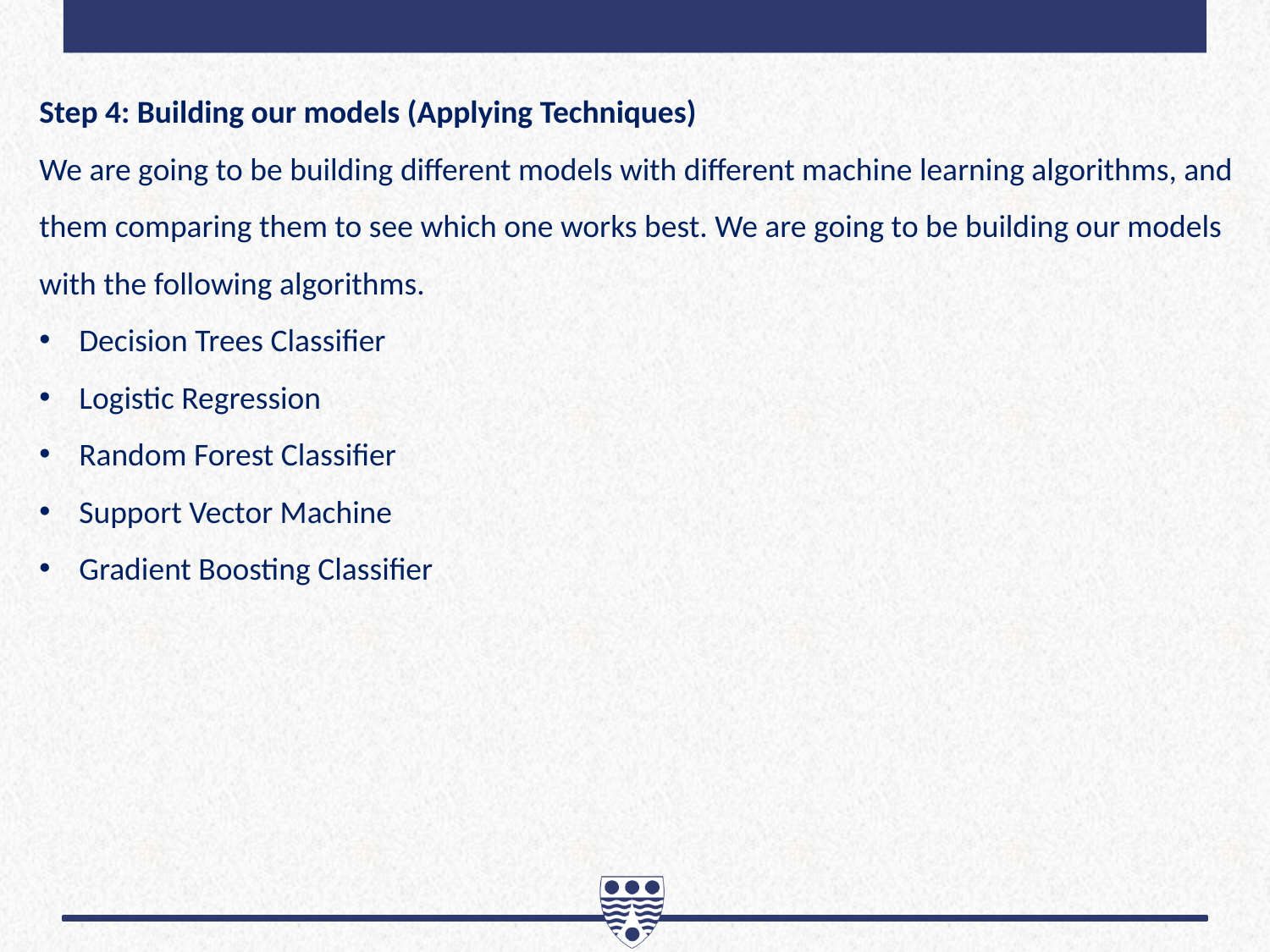

19
Step 4: Building our models (Applying Techniques)
We are going to be building different models with different machine learning algorithms, and them comparing them to see which one works best. We are going to be building our models with the following algorithms.
Decision Trees Classifier
Logistic Regression
Random Forest Classifier
Support Vector Machine
Gradient Boosting Classifier